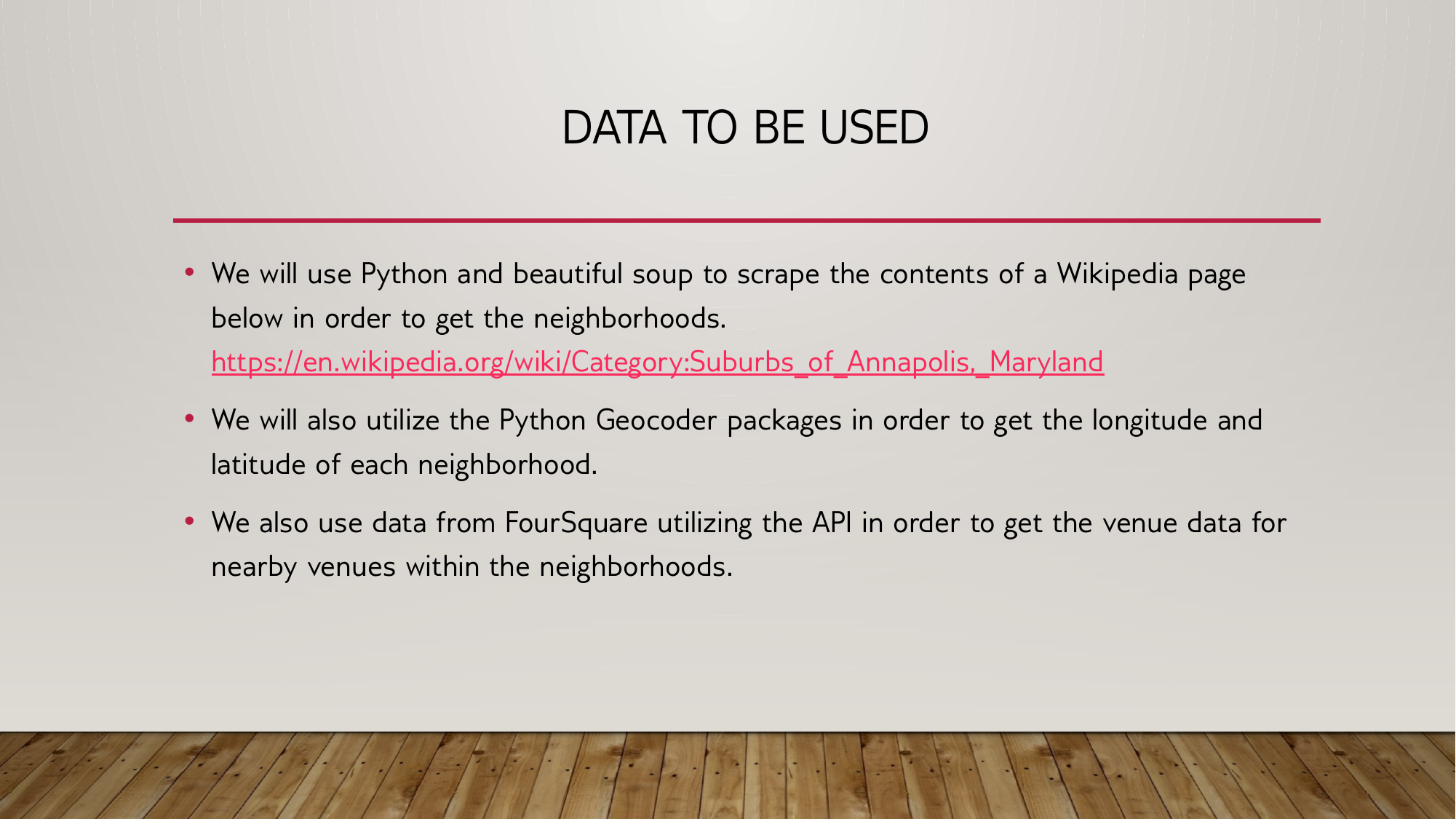

# Data to be used
We will use Python and beautiful soup to scrape the contents of a Wikipedia page below in order to get the neighborhoods. https://en.wikipedia.org/wiki/Category:Suburbs_of_Annapolis,_Maryland
We will also utilize the Python Geocoder packages in order to get the longitude and latitude of each neighborhood.
We also use data from FourSquare utilizing the API in order to get the venue data for nearby venues within the neighborhoods.